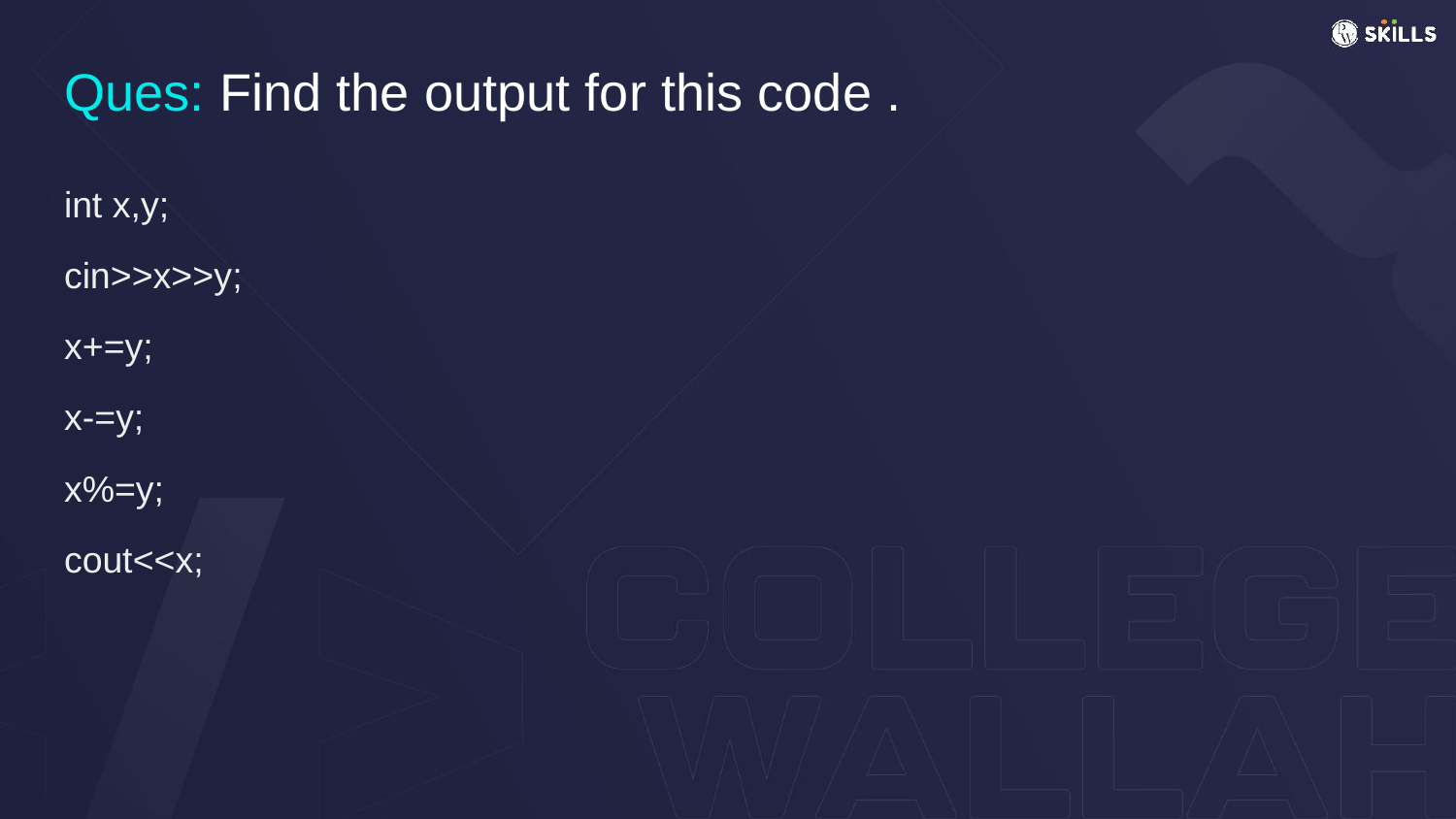

# Ques: Find the output for this code .

int x,y;
cin>>x>>y;
x+=y;
x-=y;
x%=y;
cout<<x;